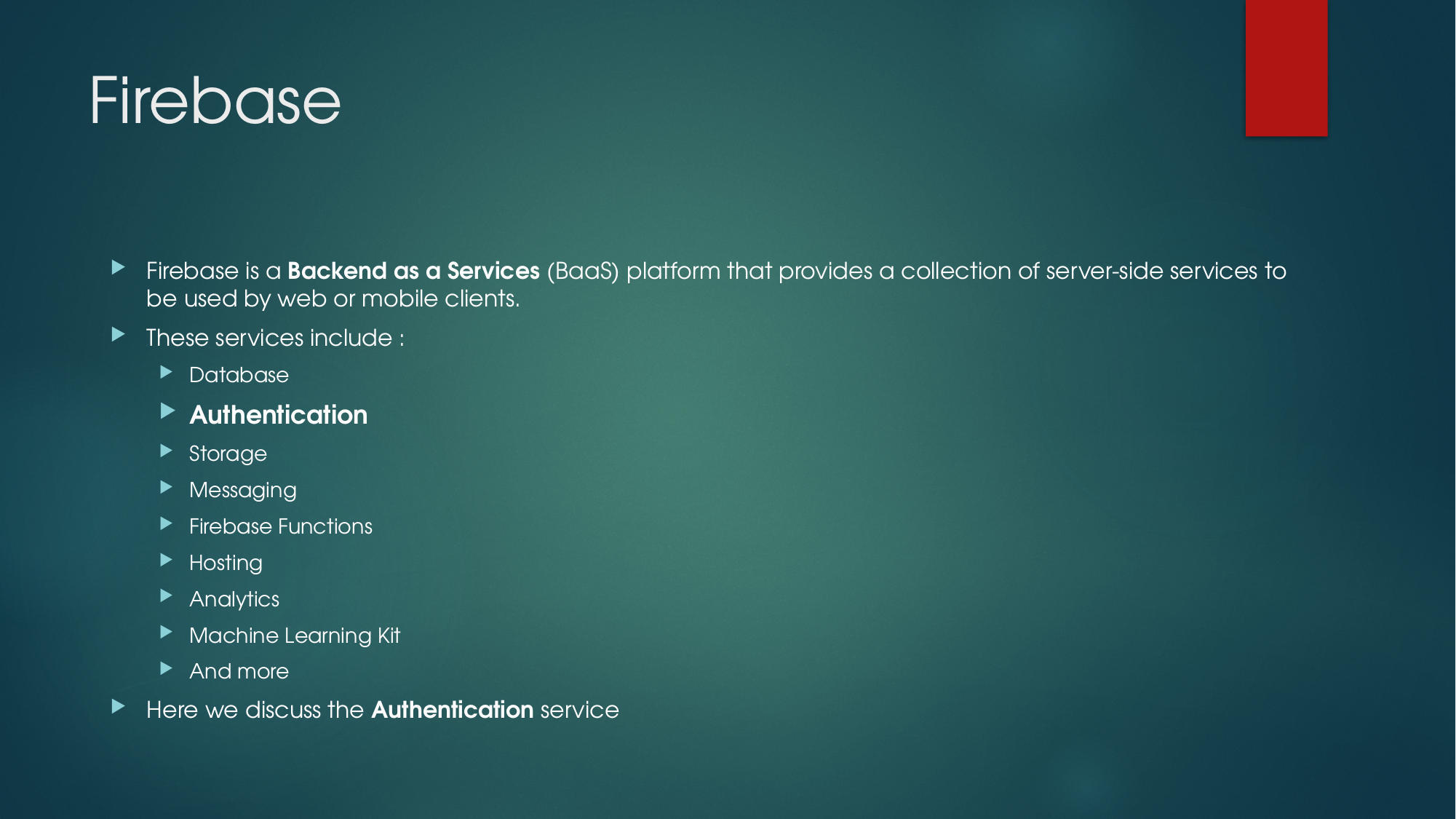

# Firebase
Firebase is a Backend as a Services (BaaS) platform that provides a collection of server-side services to be used by web or mobile clients.
These services include :
Database
Authentication
Storage
Messaging
Firebase Functions
Hosting
Analytics
Machine Learning Kit
And more
Here we discuss the Authentication service